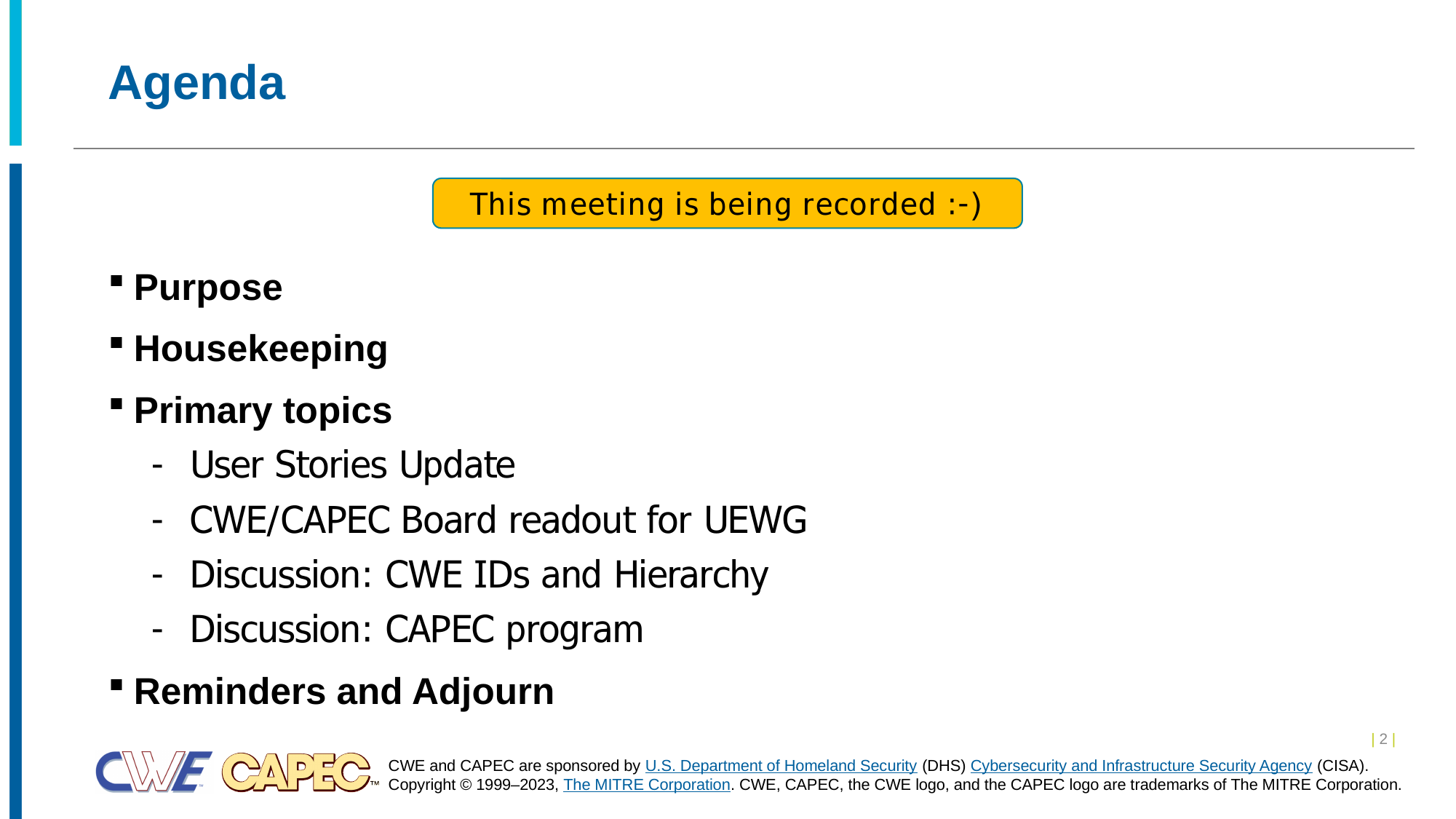

# Agenda
This meeting is being recorded :-)
Purpose
Housekeeping
Primary topics
User Stories Update
CWE/CAPEC Board readout for UEWG
Discussion: CWE IDs and Hierarchy
Discussion: CAPEC program
Reminders and Adjourn

| 2 |